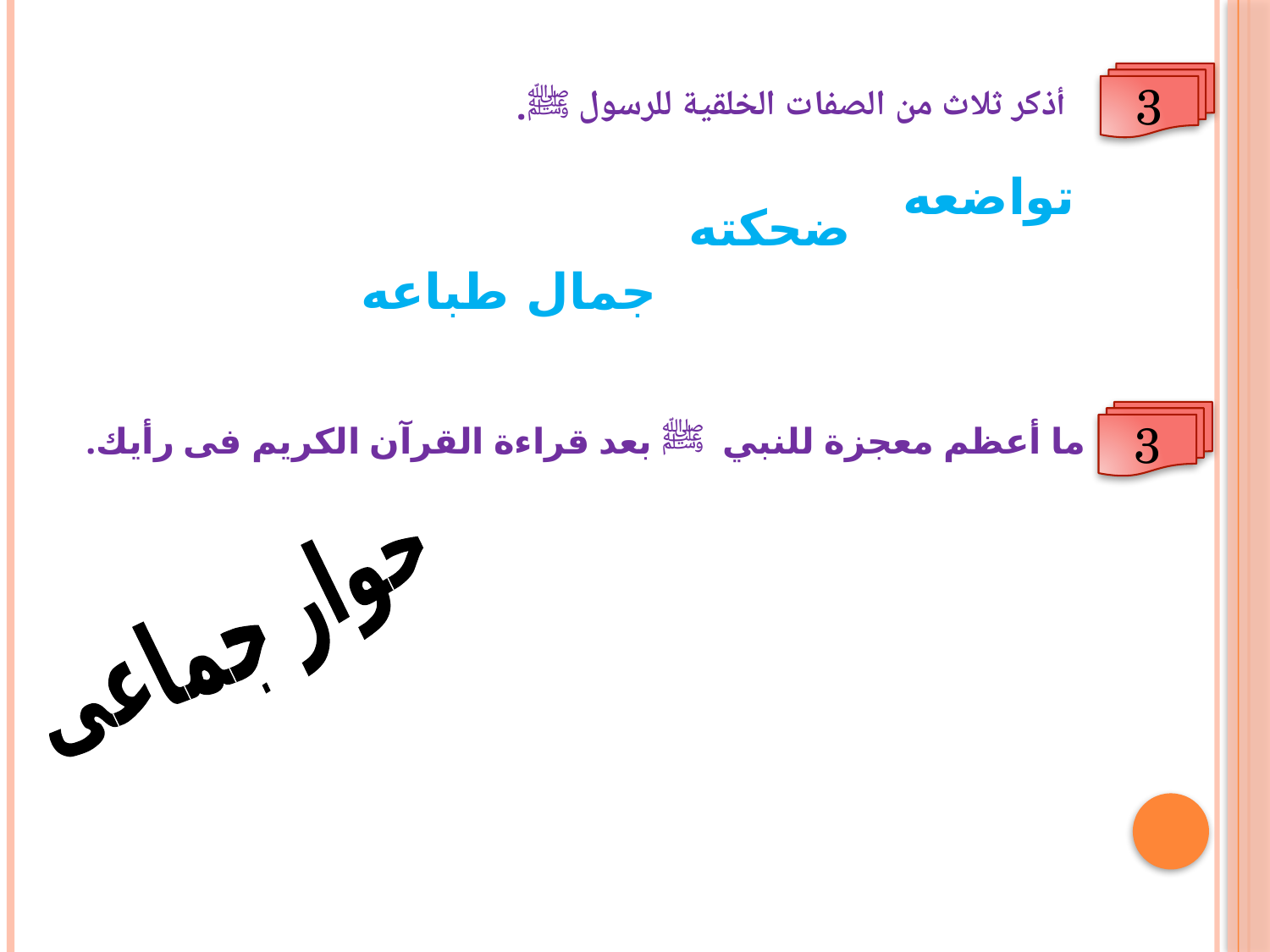

3
أذكر ثلاث من الصفات الخلقية للرسول ﷺ.
تواضعه
ضحكته
جمال طباعه
3
ما أعظم معجزة للنبي  ﷺ بعد قراءة القرآن الكريم فى رأيك.
حوار جماعى